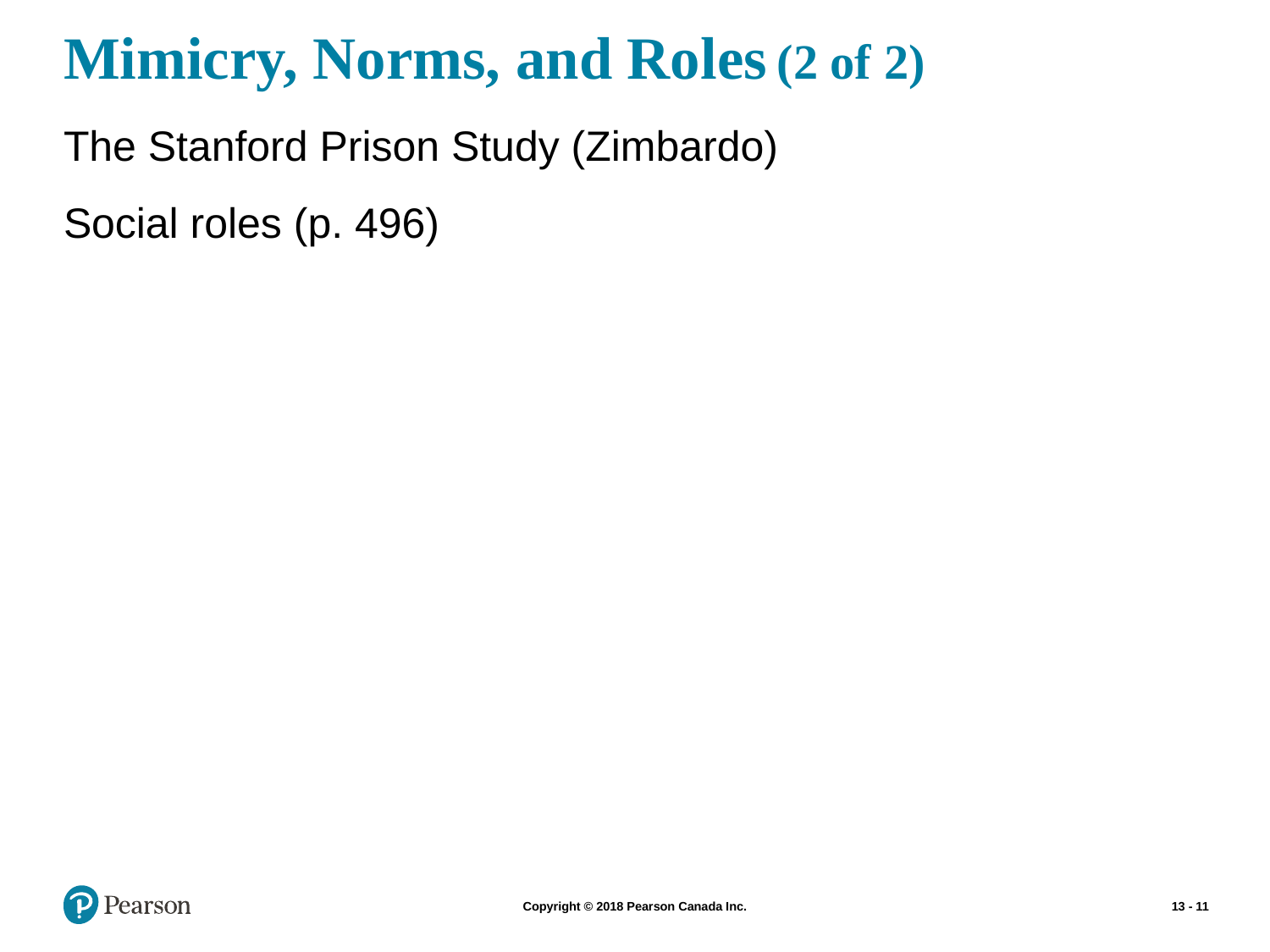

# Mimicry, Norms, and Roles (2 of 2)
The Stanford Prison Study (Zimbardo)
Social roles (p. 496)